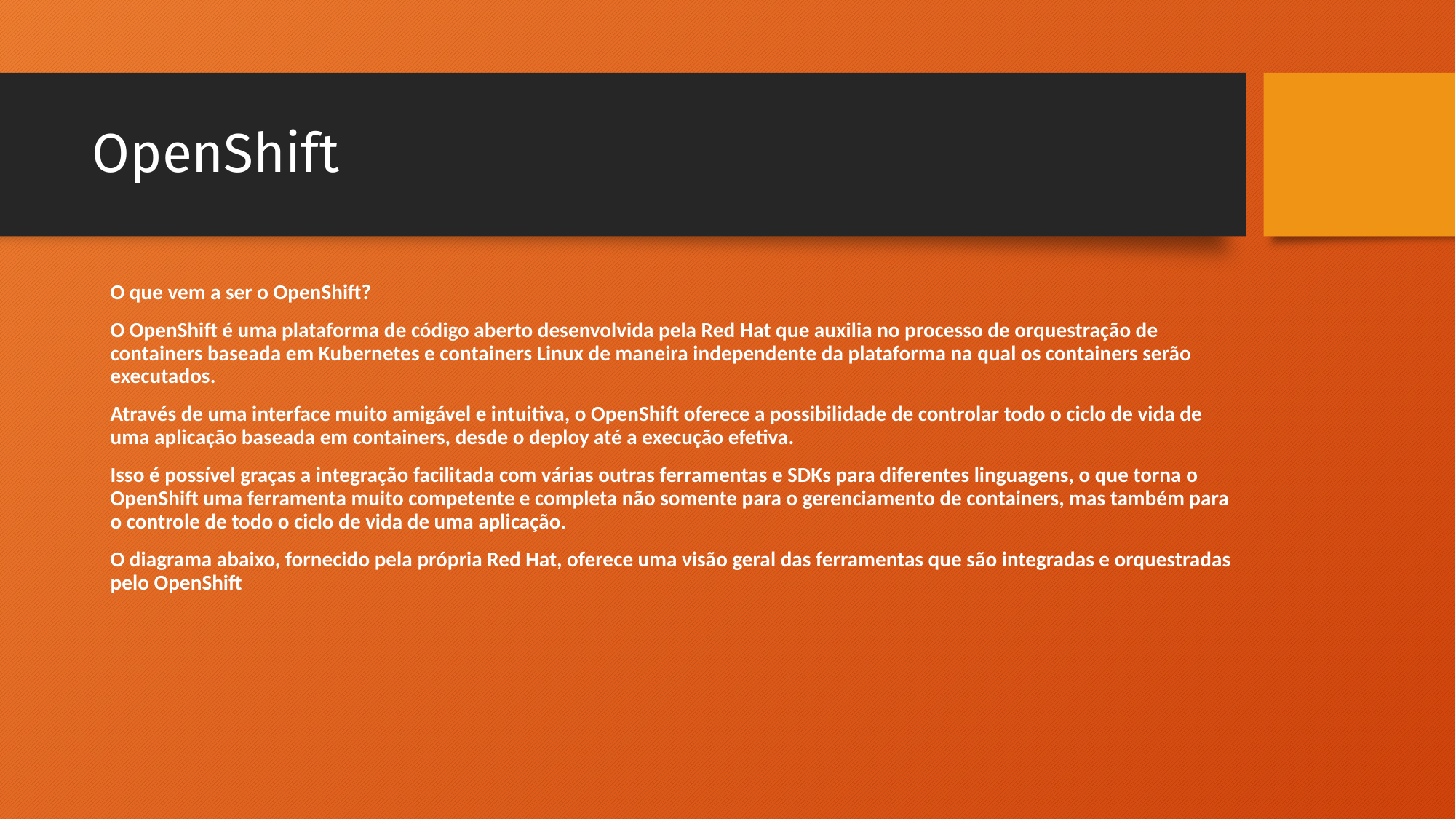

# OpenShift

O que vem a ser o OpenShift?
O OpenShift é uma plataforma de código aberto desenvolvida pela Red Hat que auxilia no processo de orquestração de containers baseada em Kubernetes e containers Linux de maneira independente da plataforma na qual os containers serão executados.
Através de uma interface muito amigável e intuitiva, o OpenShift oferece a possibilidade de controlar todo o ciclo de vida de uma aplicação baseada em containers, desde o deploy até a execução efetiva.
Isso é possível graças a integração facilitada com várias outras ferramentas e SDKs para diferentes linguagens, o que torna o OpenShift uma ferramenta muito competente e completa não somente para o gerenciamento de containers, mas também para o controle de todo o ciclo de vida de uma aplicação.
O diagrama abaixo, fornecido pela própria Red Hat, oferece uma visão geral das ferramentas que são integradas e orquestradas pelo OpenShift